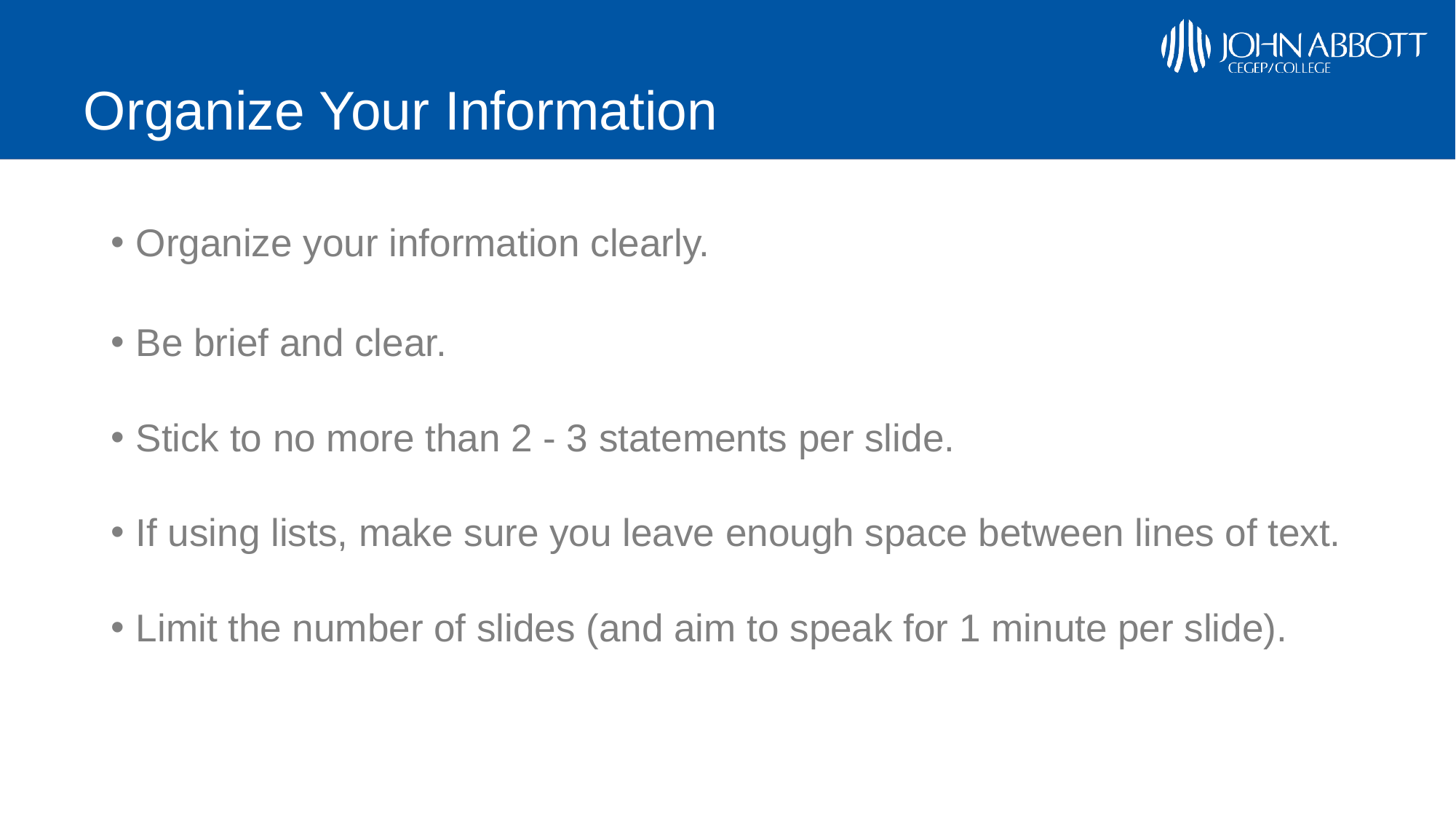

# Organize Your Information
Organize your information clearly.
Be brief and clear.
Stick to no more than 2 - 3 statements per slide.
If using lists, make sure you leave enough space between lines of text.
Limit the number of slides (and aim to speak for 1 minute per slide).